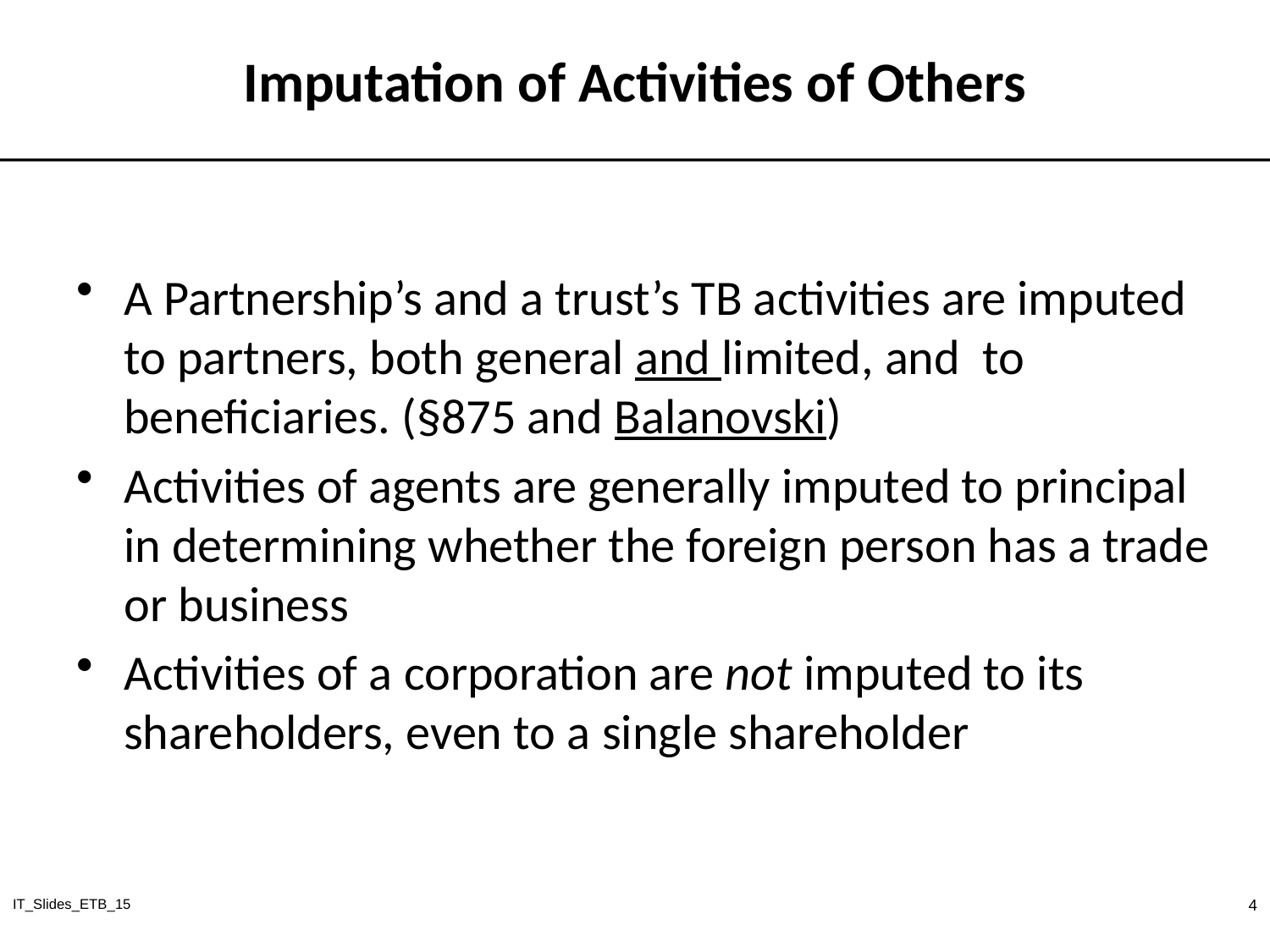

# Imputation of Activities of Others

A Partnership’s and a trust’s TB activities are imputed to partners, both general and limited, and  to beneficiaries. (§875 and Balanovski)
Activities of agents are generally imputed to principal in determining whether the foreign person has a trade or business
Activities of a corporation are not imputed to its shareholders, even to a single shareholder
IT_Slides_ETB_15
4